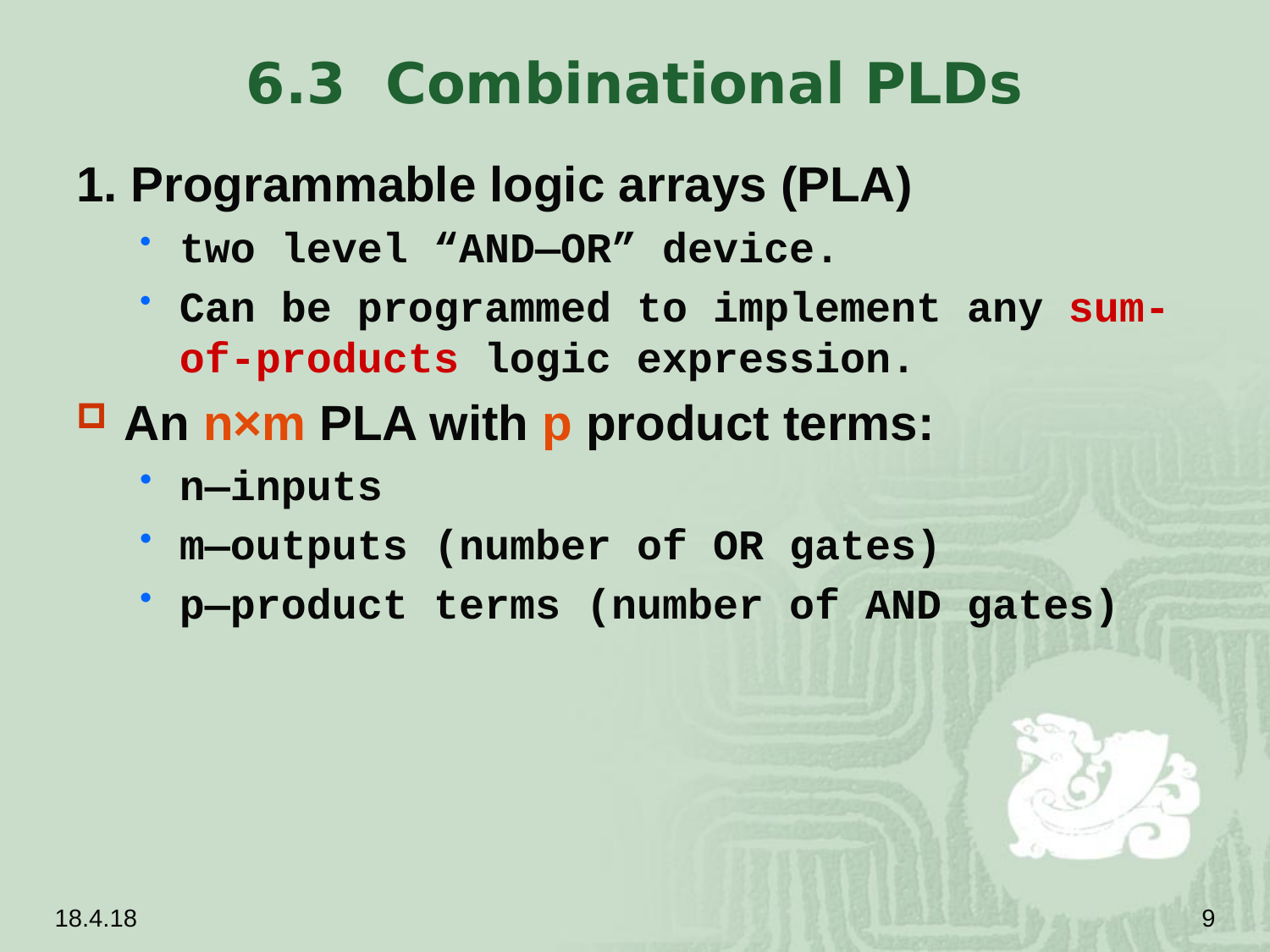

# 6.3  Combinational PLDs
1. Programmable logic arrays (PLA)
two level “AND—OR” device.
Can be programmed to implement any sum-of-products logic expression.
An n×m PLA with p product terms:
n—inputs
m—outputs (number of OR gates)
p—product terms (number of AND gates)
18.4.18
9